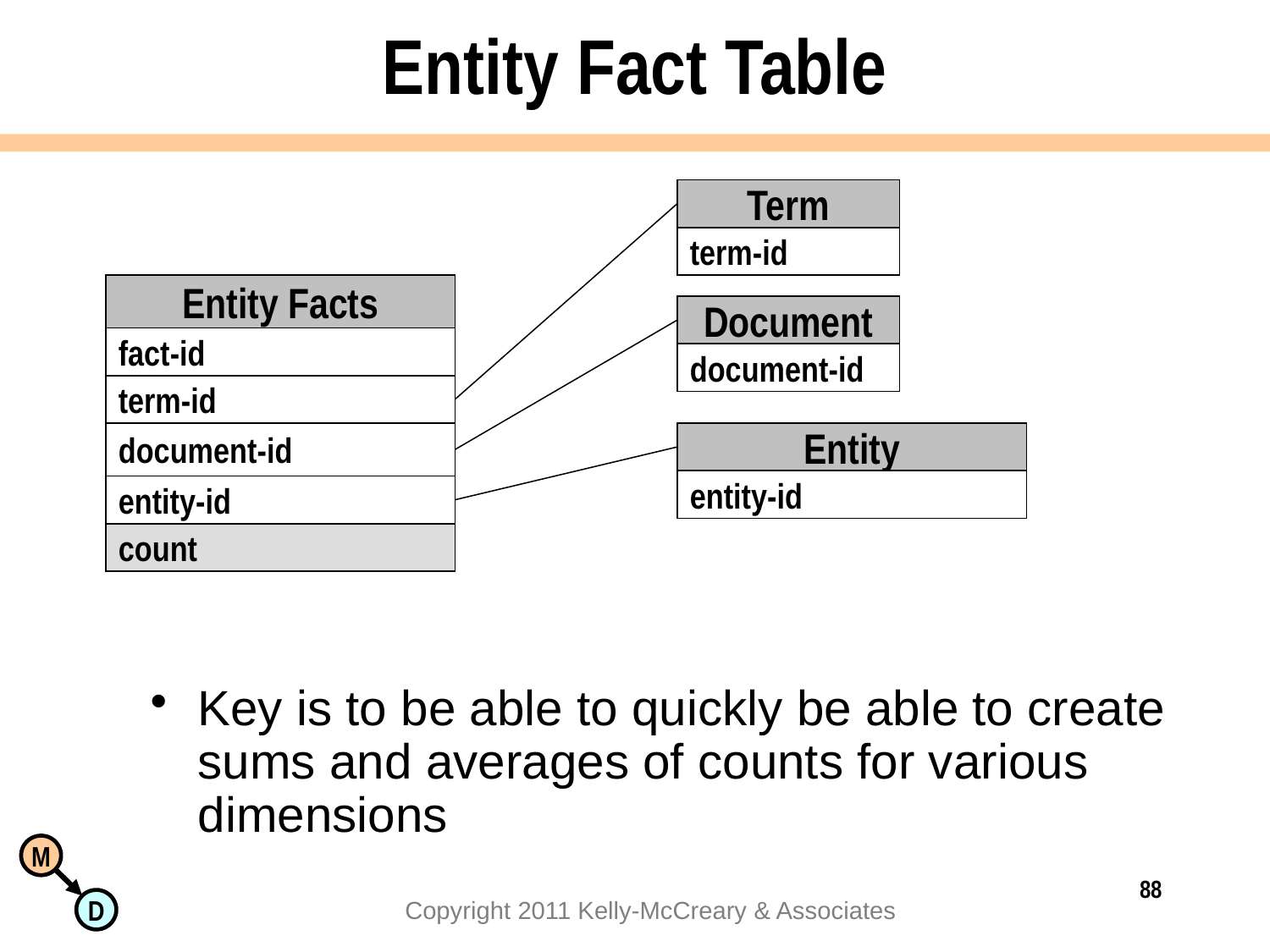

# Entity Fact Table
Term
term-id
Entity Facts
Document
fact-id
document-id
term-id
document-id
Entity
entity-id
entity-id
count
Key is to be able to quickly be able to create sums and averages of counts for various dimensions

88
Copyright 2011 Kelly-McCreary & Associates